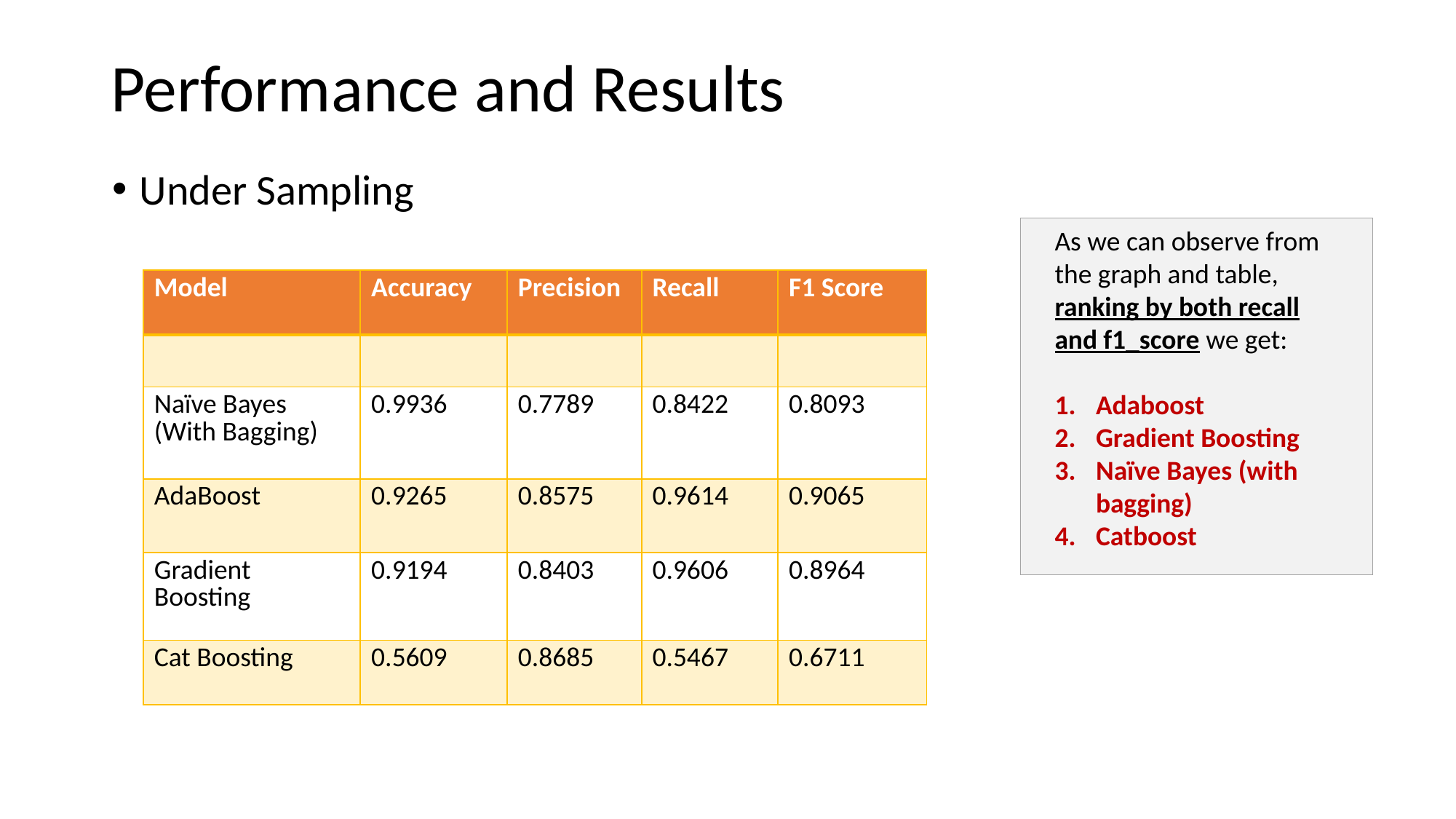

# Performance and Results
Under Sampling

As we can observe from the graph and table, ranking by both recall and f1_score we get:

Adaboost
Gradient Boosting
Naïve Bayes (with bagging)
Catboost

| Model | Accuracy | Precision | Recall | F1 Score |
| --- | --- | --- | --- | --- |
|  |  |  |  |  |
| Naïve Bayes (With Bagging) | 0.9936 | 0.7789 | 0.8422 | 0.8093 |
| AdaBoost | 0.9265 | 0.8575 | 0.9614 | 0.9065 |
| Gradient Boosting | 0.9194 | 0.8403 | 0.9606 | 0.8964 |
| Cat Boosting | 0.5609 | 0.8685 | 0.5467 | 0.6711 |